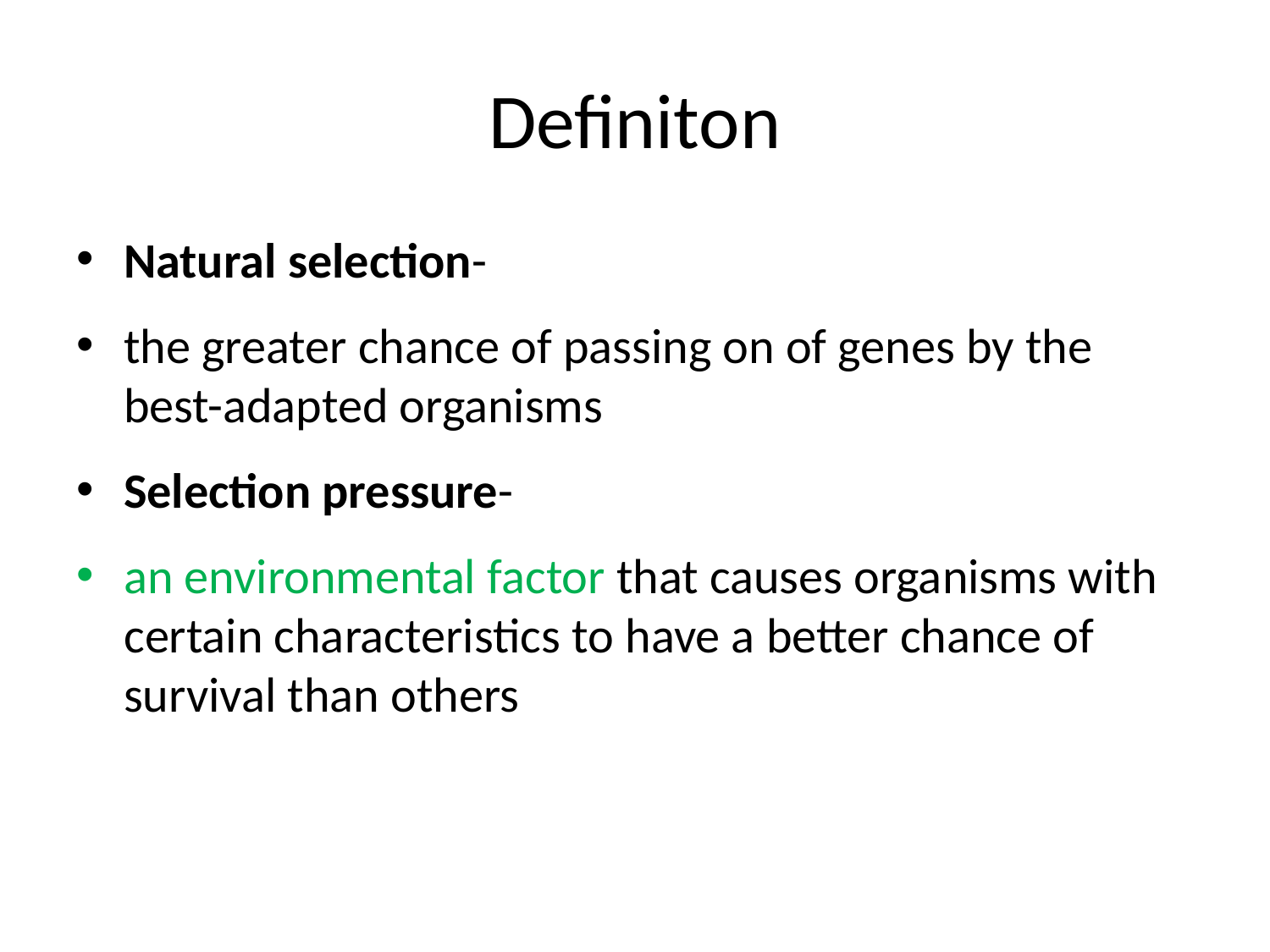

# Definiton
Natural selection-
the greater chance of passing on of genes by the best-adapted organisms
Selection pressure-
an environmental factor that causes organisms with certain characteristics to have a better chance of survival than others